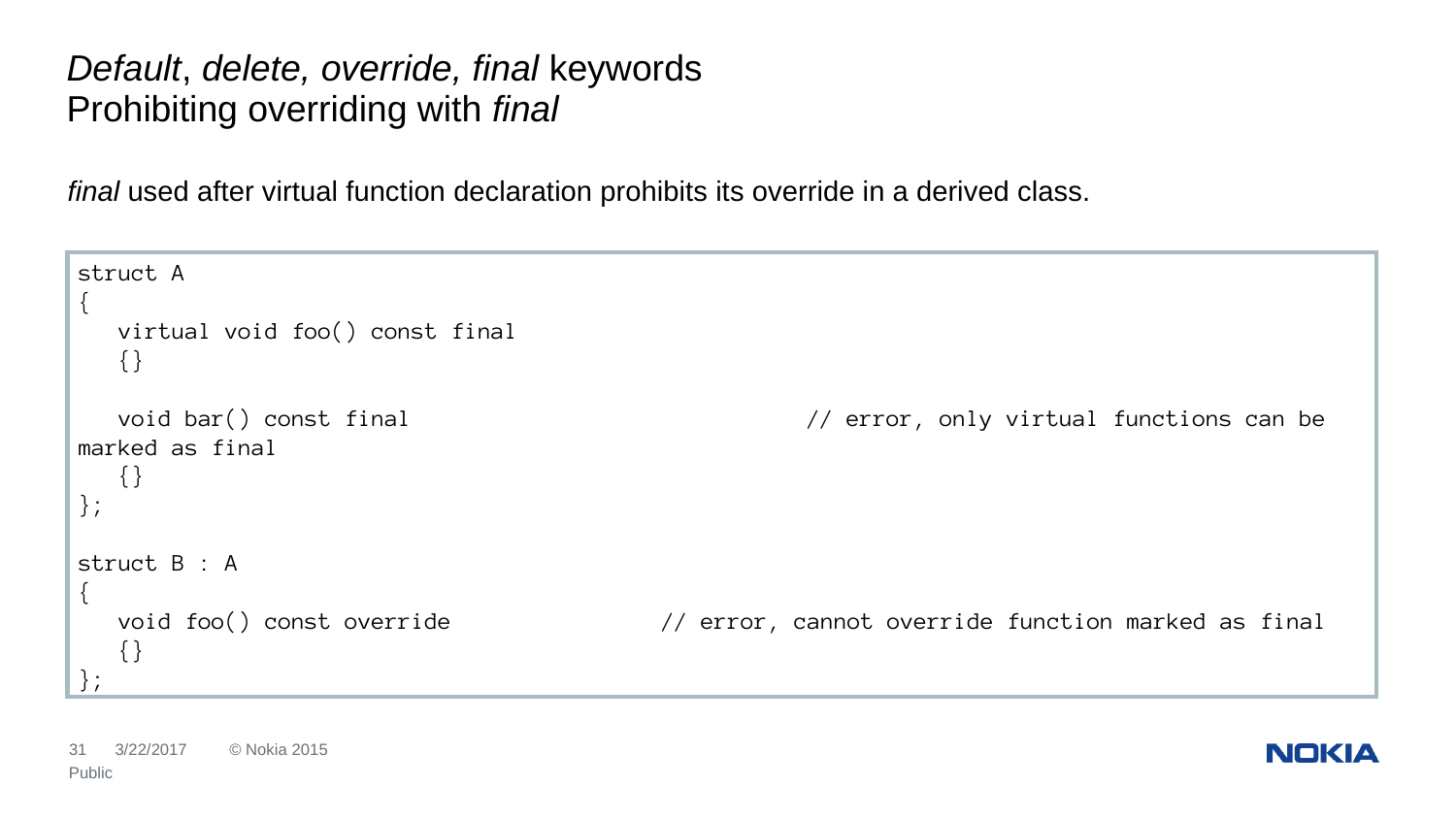

Default, delete, override, final keywords
Prohibiting overriding with final
final used after virtual function declaration prohibits its override in a derived class.
struct A
{
   virtual void foo() const final
   {}

   void bar() const final			// error, only virtual functions can be marked as final
   {}
};

struct B : A
{
   void foo() const override		// error, cannot override function marked as final
   {}
};